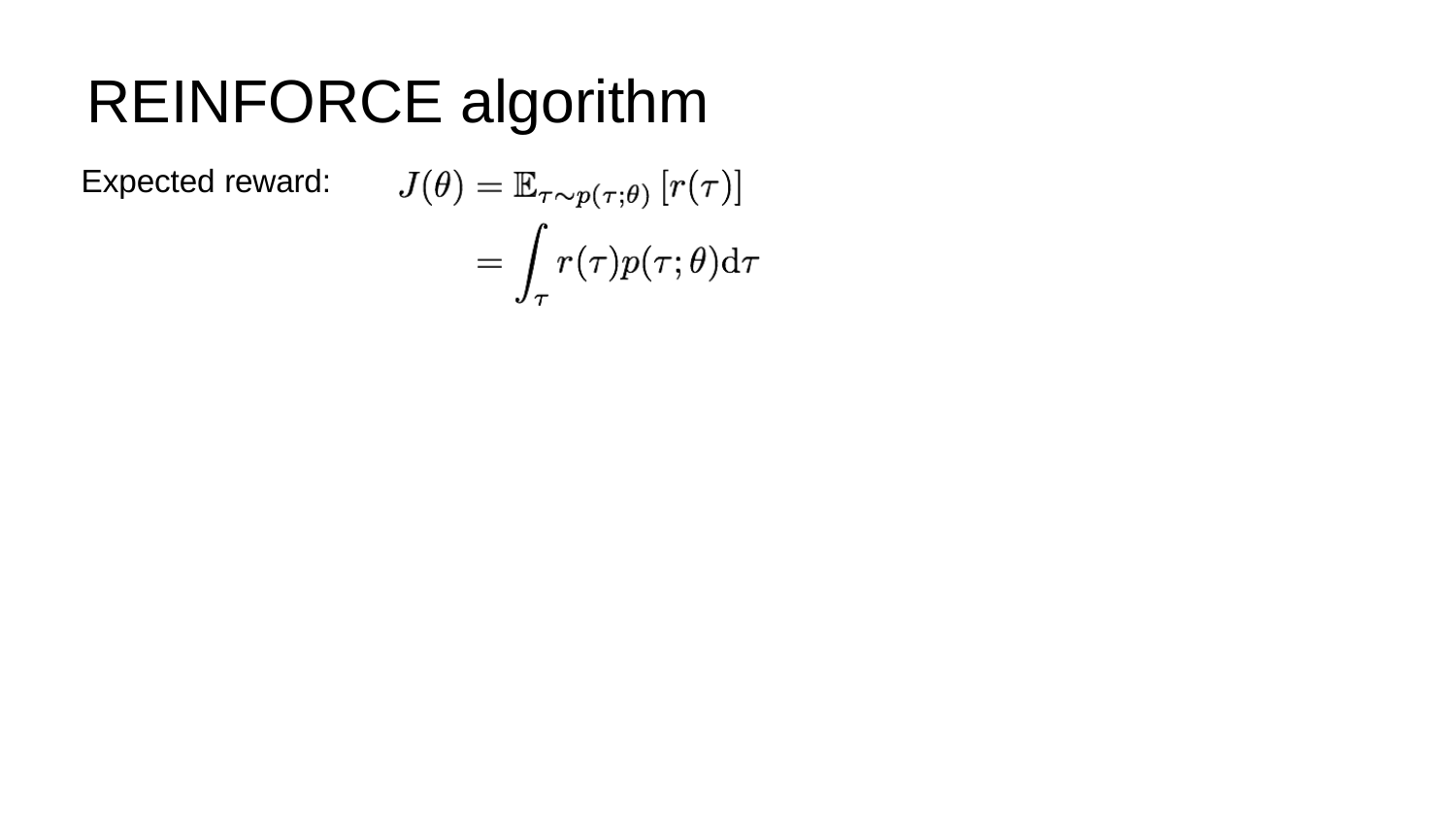

# REINFORCE algorithm
Expected reward:

Lecture 14 - 68
May 23, 2017
Fei-Fei Li & Justin Johnson & Serena Yeung